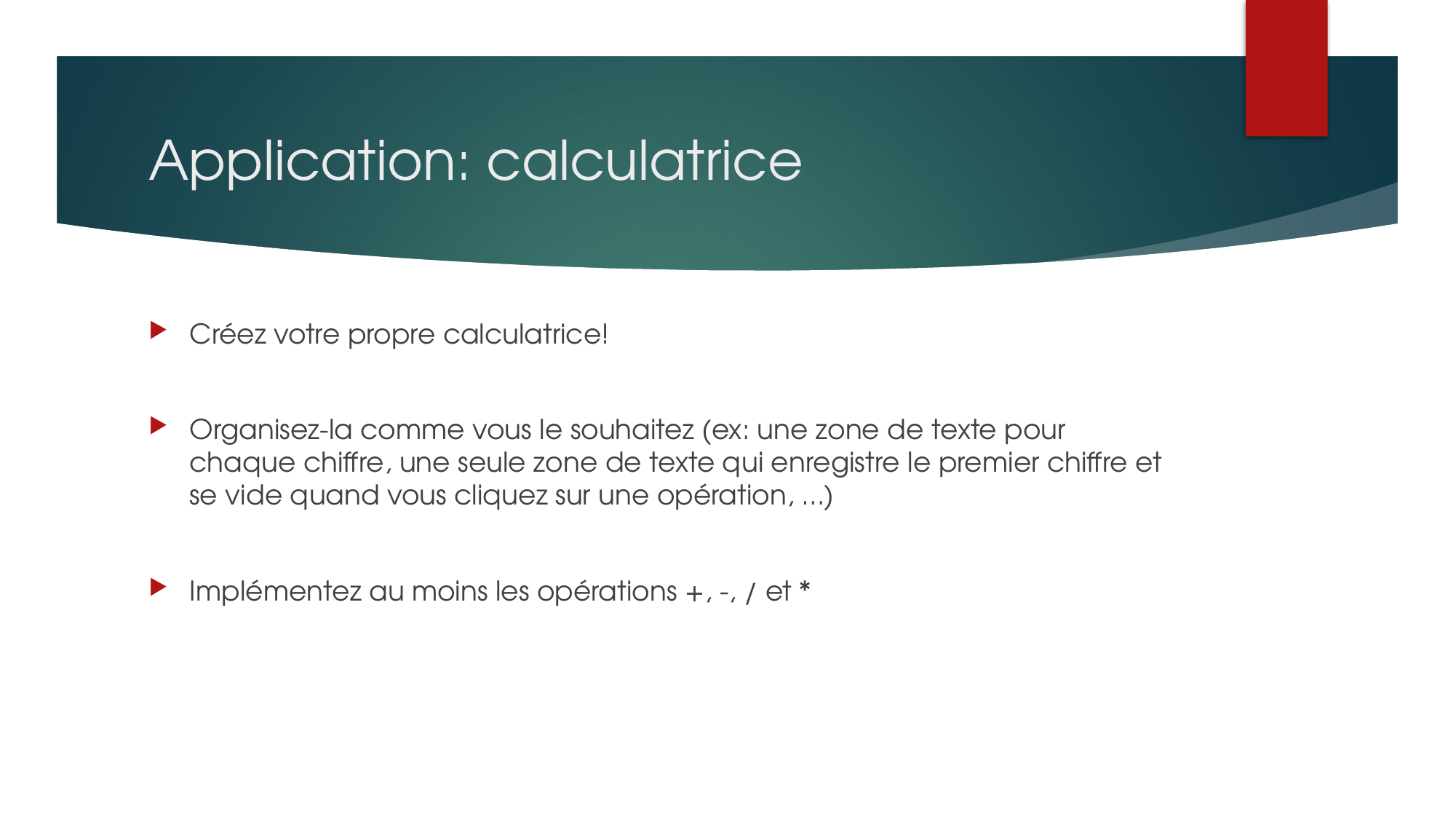

# Application: calculatrice
Créez votre propre calculatrice!

Organisez-la comme vous le souhaitez (ex: une zone de texte pour chaque chiffre, une seule zone de texte qui enregistre le premier chiffre et se vide quand vous cliquez sur une opération, …)

Implémentez au moins les opérations +, -, / et *